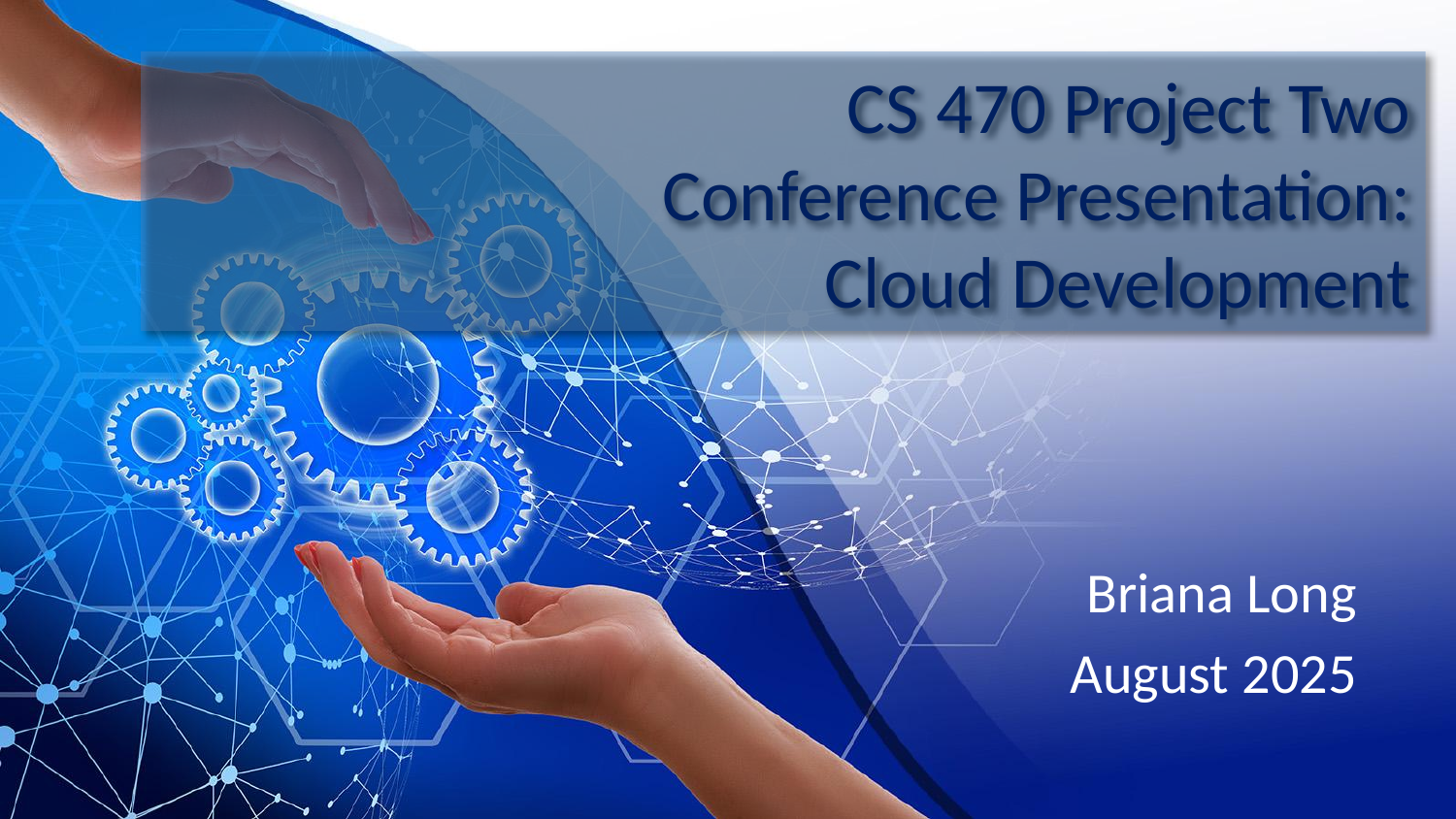

# CS 470 Project Two Conference Presentation: Cloud Development
Briana Long
August 2025